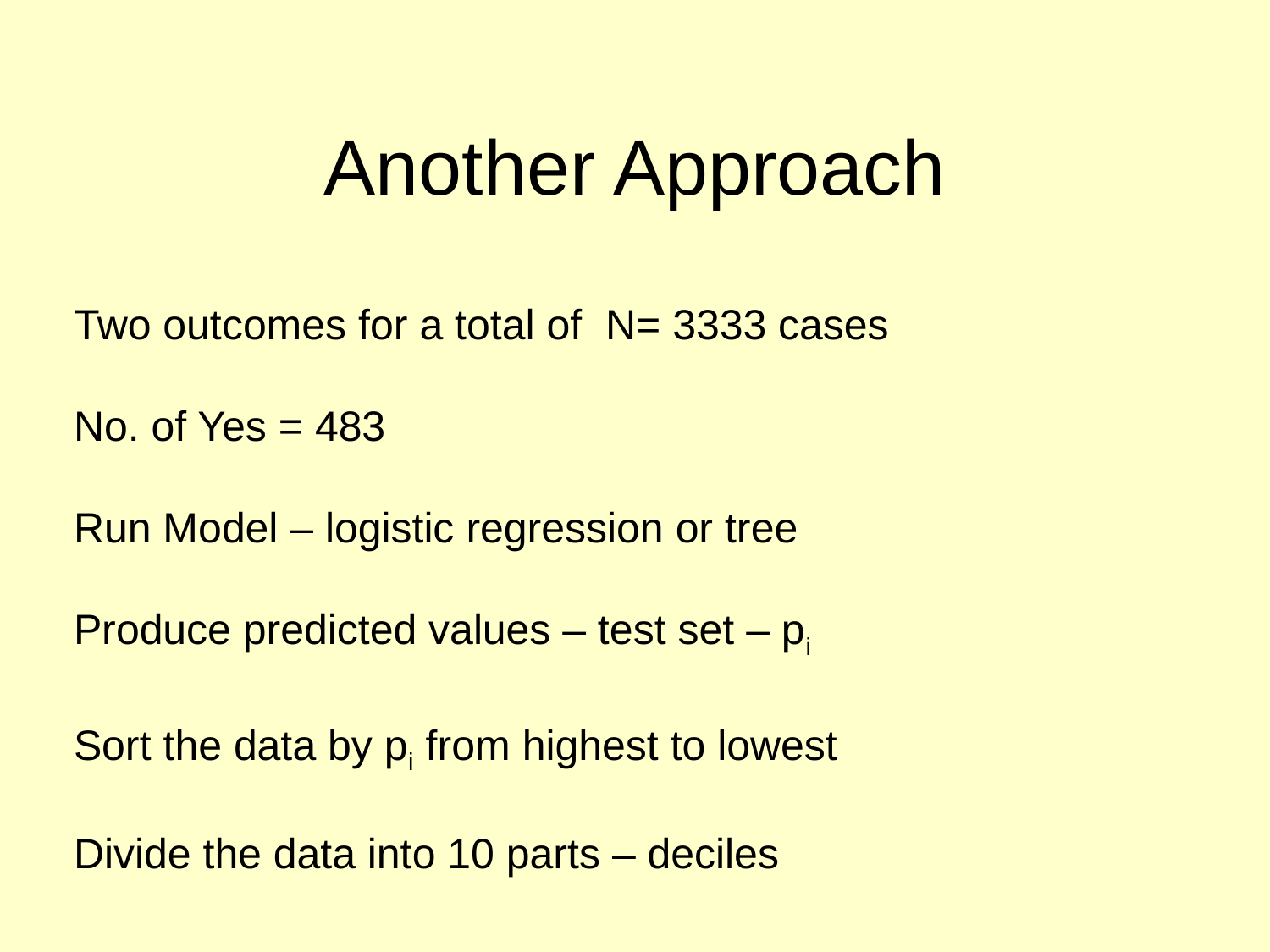

# Another Approach
Two outcomes for a total of  N= 3333 cases

No. of Yes = 483

Run Model – logistic regression or tree

Produce predicted values – test set – pi

Sort the data by pi from highest to lowest

Divide the data into 10 parts – deciles